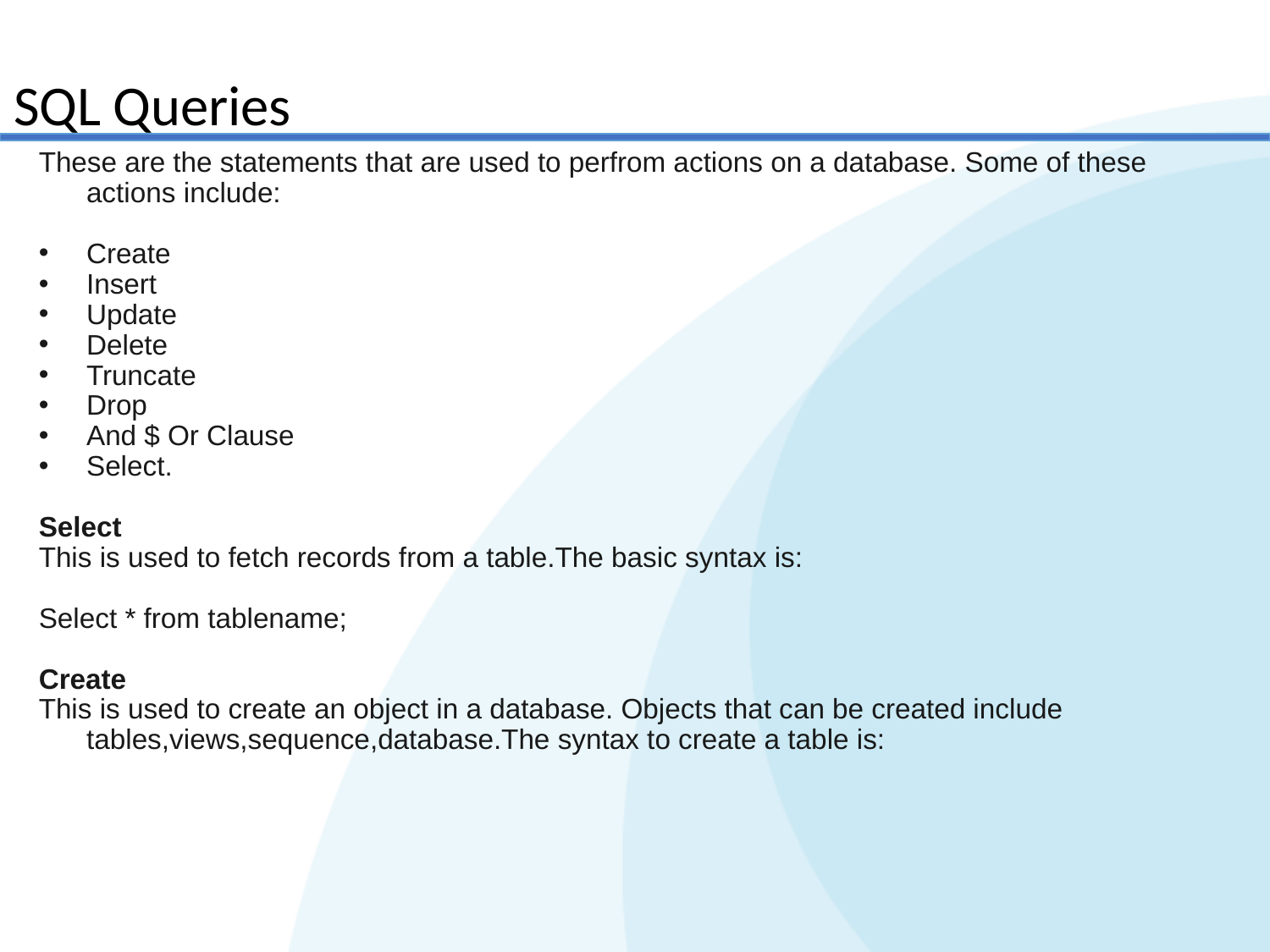

SQL Queries

These are the statements that are used to perfrom actions on a database. Some of these actions include:

Create
Insert
Update
Delete
Truncate
Drop
And $ Or Clause
Select.

Select
This is used to fetch records from a table.The basic syntax is:

Select * from tablename;

Create
This is used to create an object in a database. Objects that can be created include tables,views,sequence,database.The syntax to create a table is: